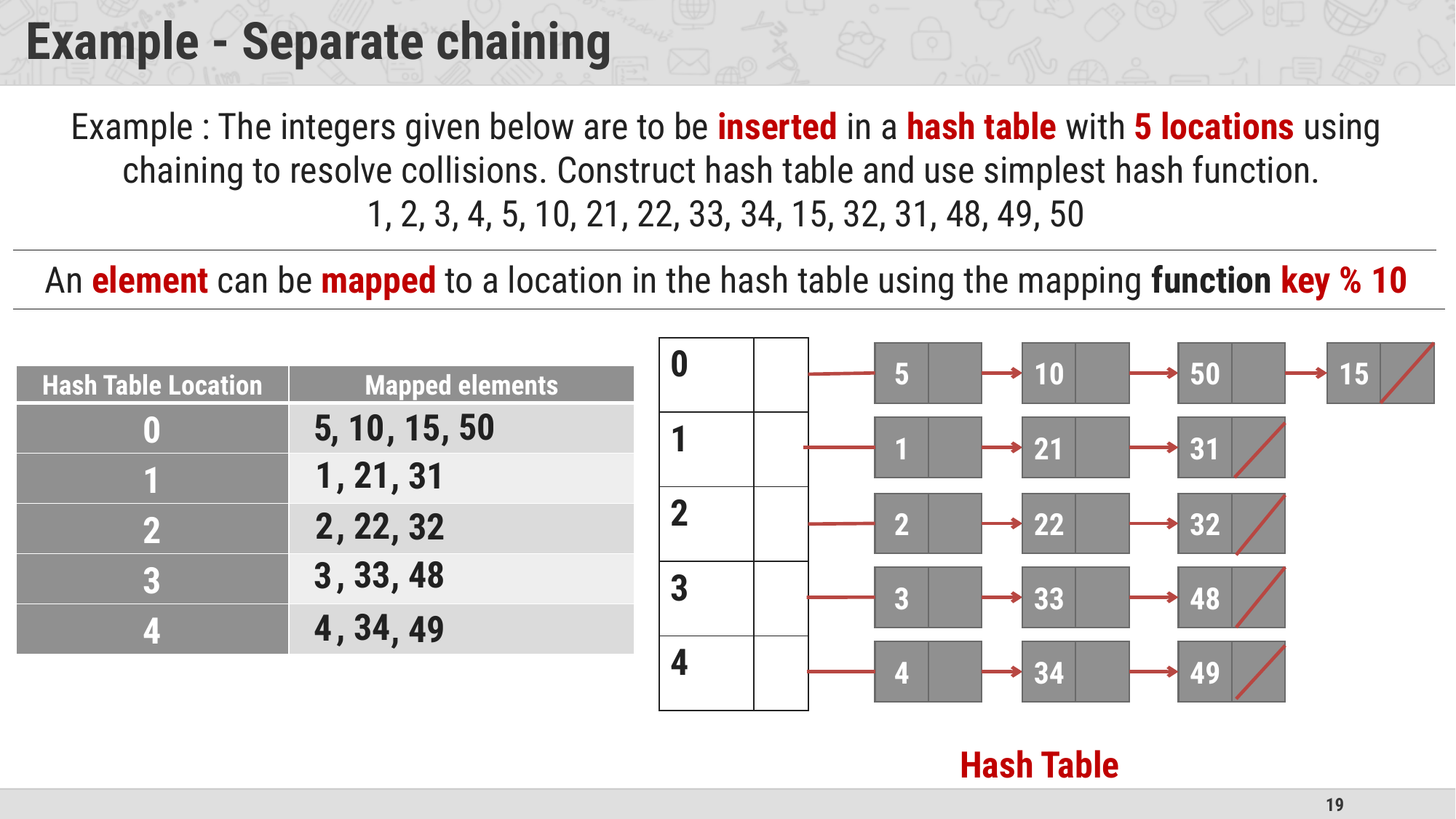

# Example - Separate chaining
Example : The integers given below are to be inserted in a hash table with 5 locations using chaining to resolve collisions. Construct hash table and use simplest hash function.
1, 2, 3, 4, 5, 10, 21, 22, 33, 34, 15, 32, 31, 48, 49, 50
An element can be mapped to a location in the hash table using the mapping function key % 10
| 0 |  |
| --- | --- |
| 1 |  |
| 2 |  |
| 3 |  |
| 4 |  |

5

10

50

15
| Hash Table Location | Mapped elements |
| --- | --- |
| 0 |  |
| 1 |  |
| 2 |  |
| 3 |  |
| 4 |  |
, 50
5
, 15
, 10

1

21

31
1
, 21
, 31

2

22

32
2
, 22
, 32
, 33
, 48
3

3

33

48
, 34
4
, 49

4

34

49
Hash Table